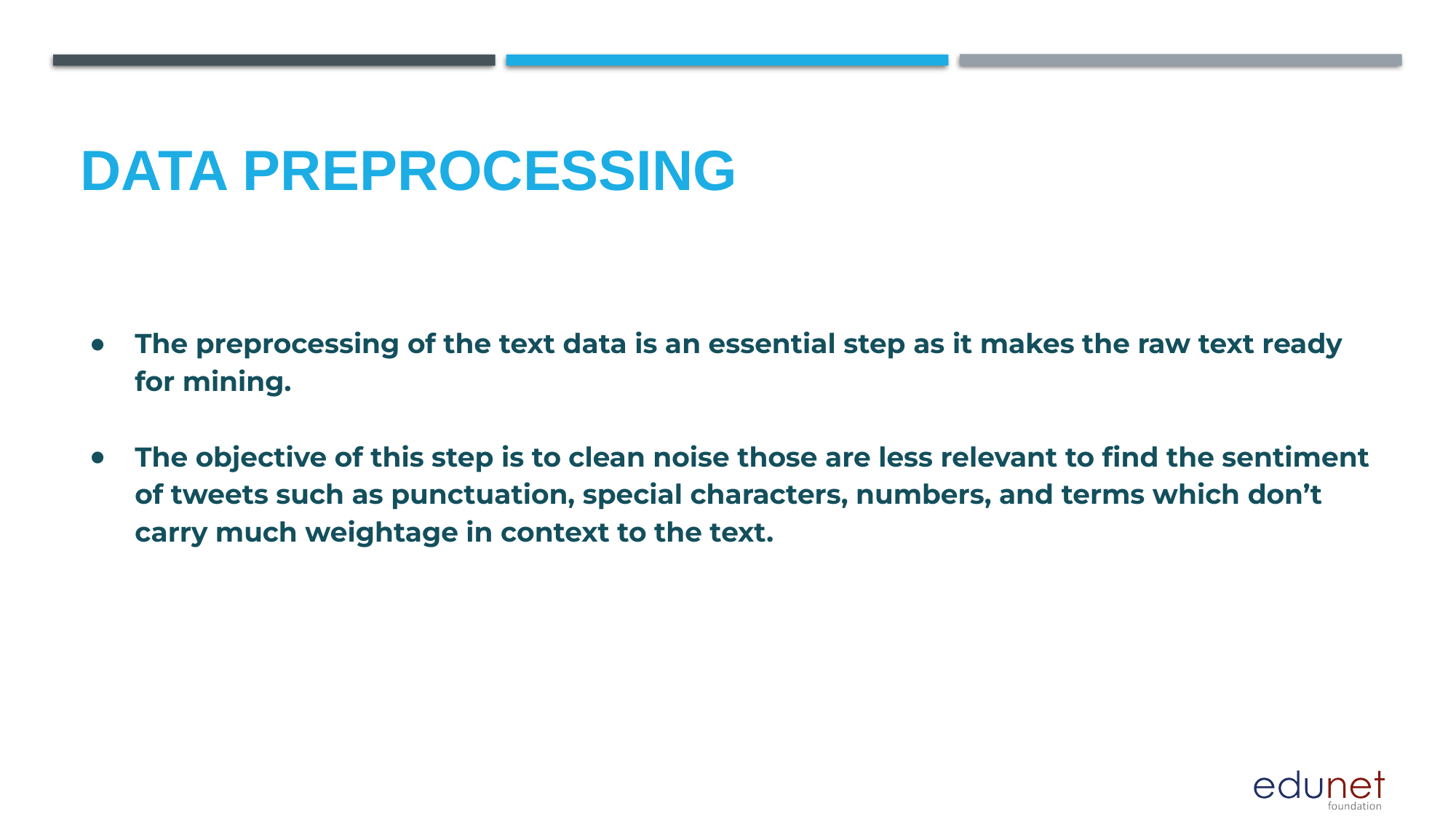

# Data Preprocessing
The preprocessing of the text data is an essential step as it makes the raw text ready for mining.

The objective of this step is to clean noise those are less relevant to find the sentiment of tweets such as punctuation, special characters, numbers, and terms which don’t carry much weightage in context to the text.